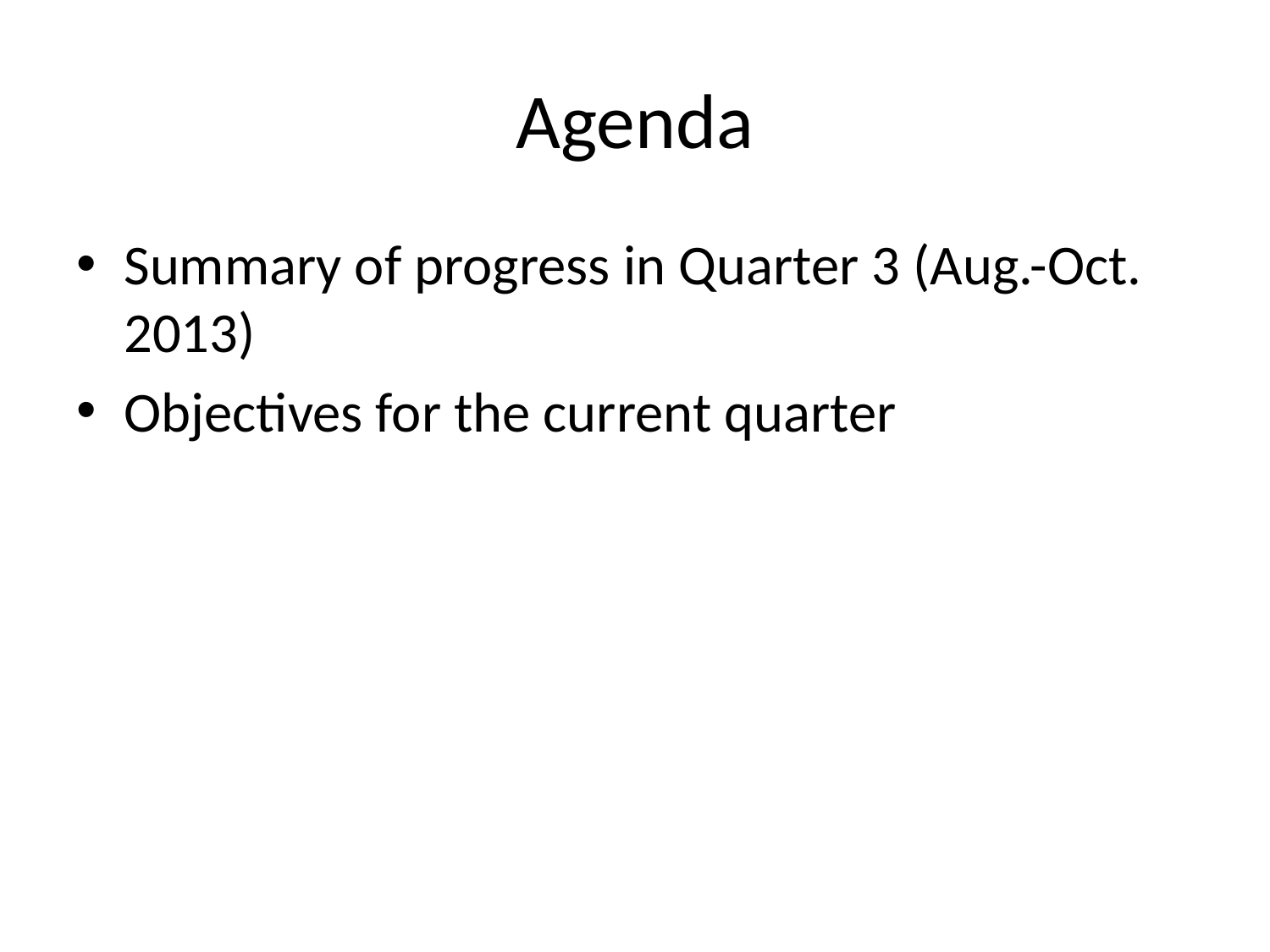

# Agenda
Summary of progress in Quarter 3 (Aug.-Oct. 2013)
Objectives for the current quarter